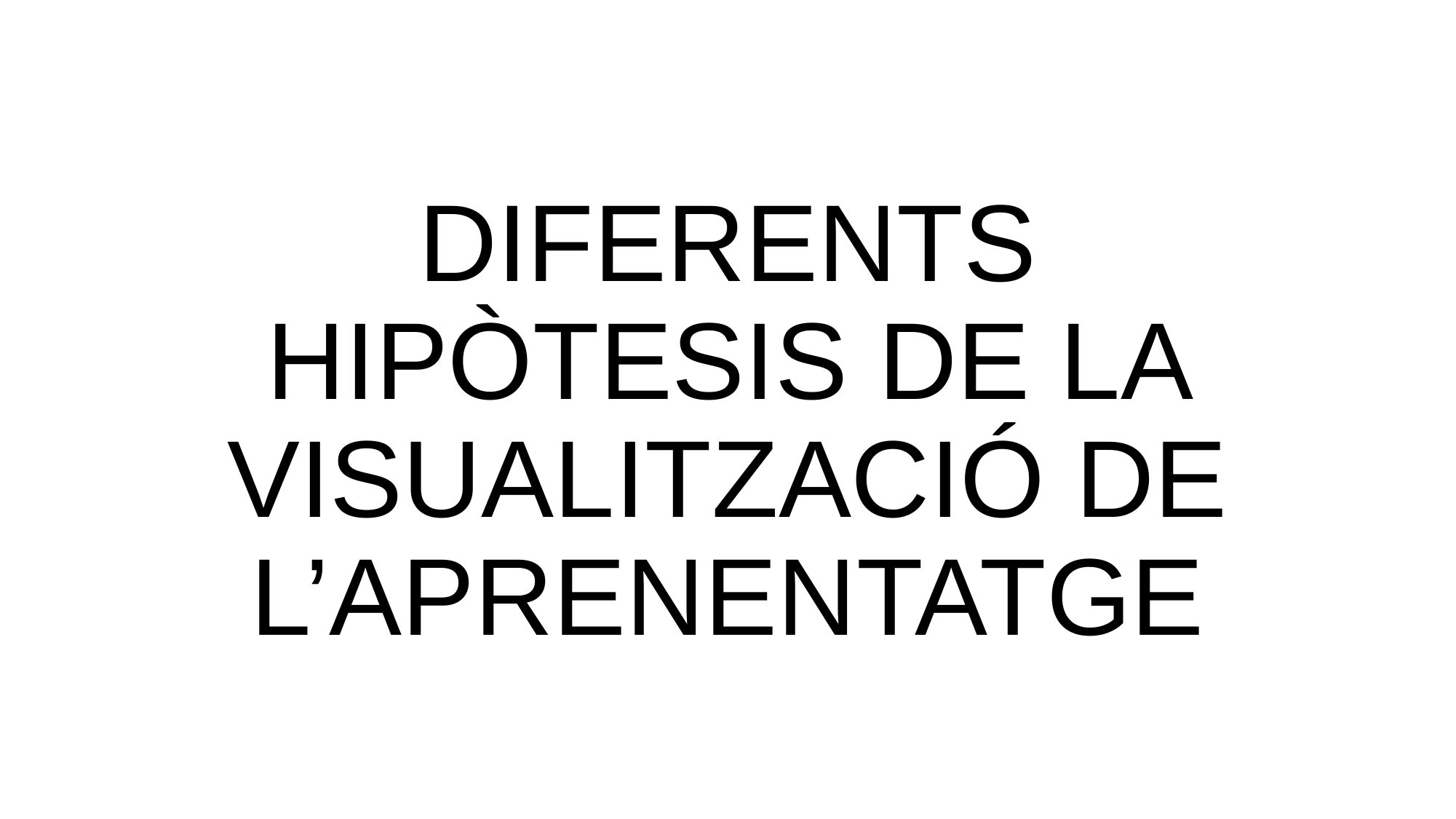

# DIFERENTS HIPÒTESIS DE LA VISUALITZACIÓ DE L’APRENENTATGE